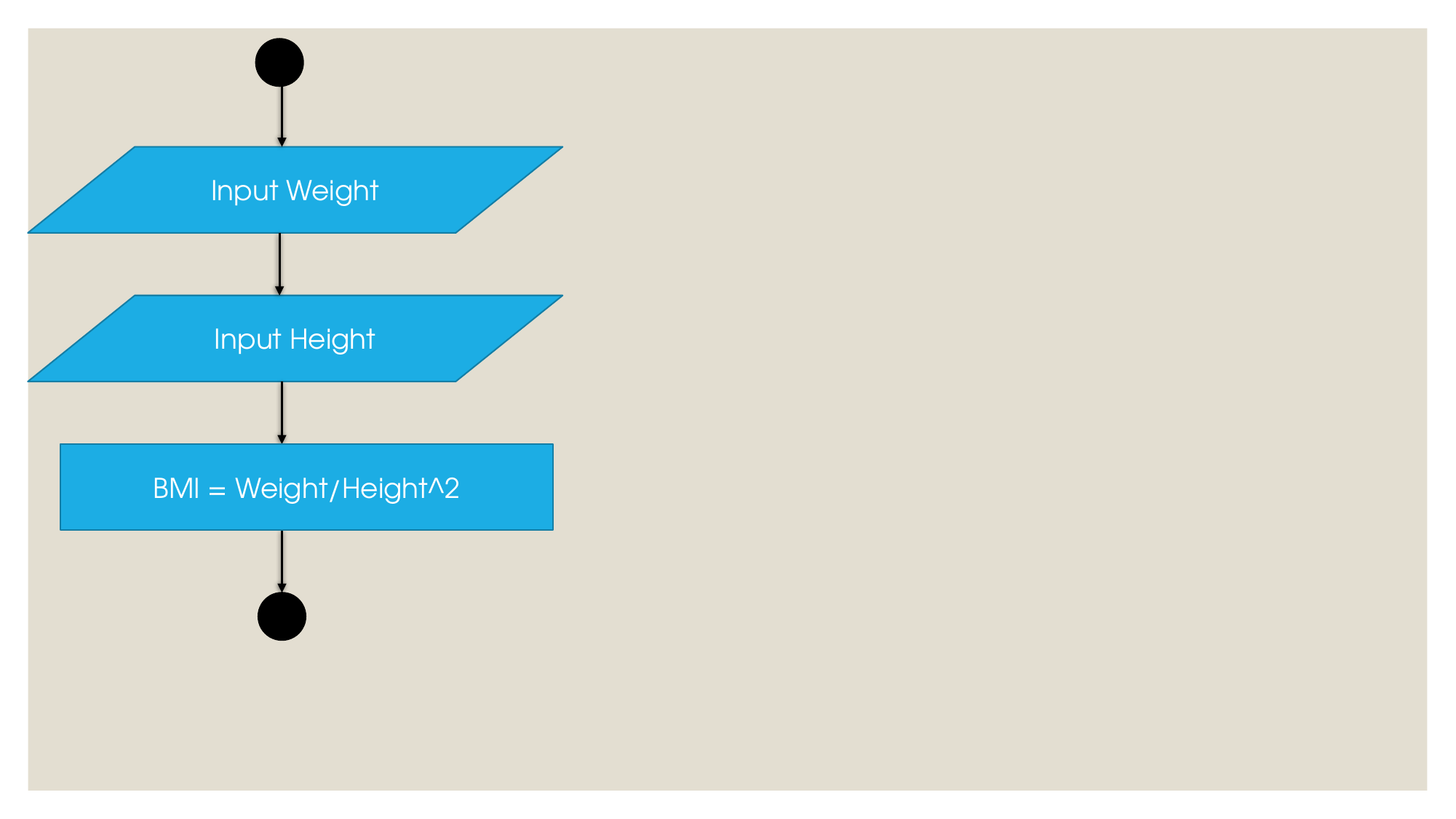

Input Weight
Input Height
BMI = Weight/Height^2